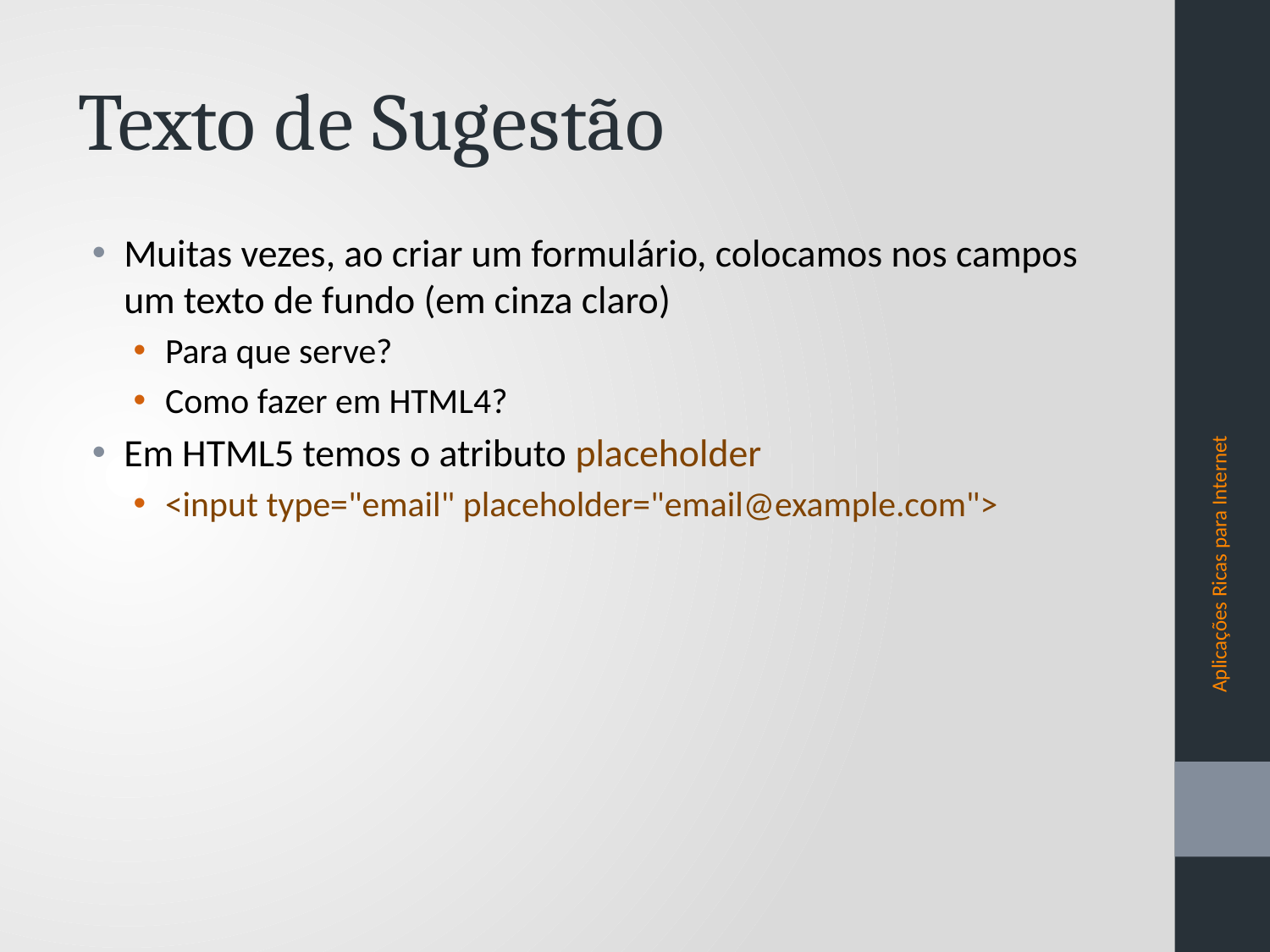

# Texto de Sugestão
Muitas vezes, ao criar um formulário, colocamos nos campos um texto de fundo (em cinza claro)
Para que serve?
Como fazer em HTML4?
Em HTML5 temos o atributo placeholder
<input type="email" placeholder="email@example.com">
Aplicações Ricas para Internet